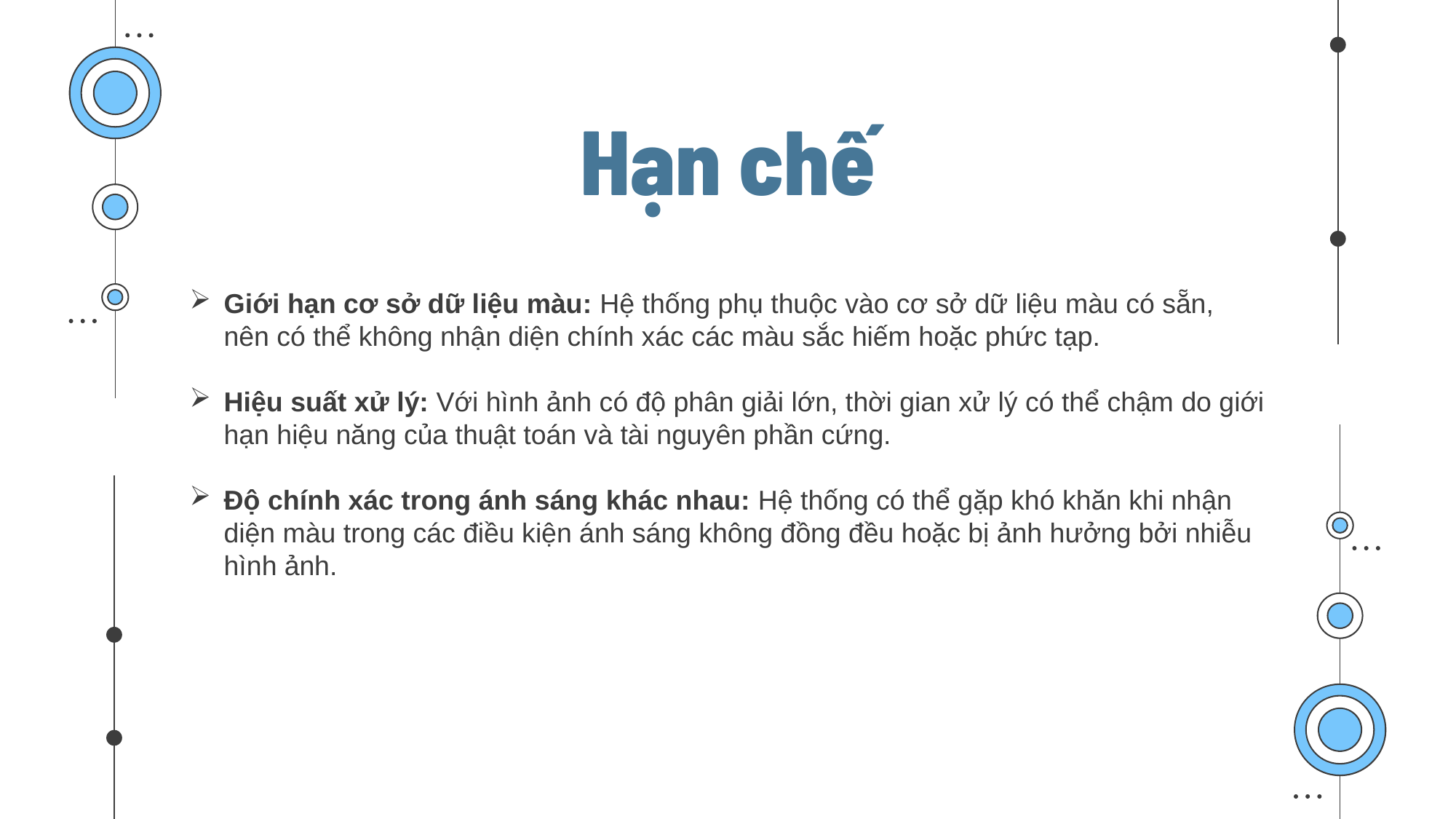

# Hạn chế
Giới hạn cơ sở dữ liệu màu: Hệ thống phụ thuộc vào cơ sở dữ liệu màu có sẵn, nên có thể không nhận diện chính xác các màu sắc hiếm hoặc phức tạp.

Hiệu suất xử lý: Với hình ảnh có độ phân giải lớn, thời gian xử lý có thể chậm do giới hạn hiệu năng của thuật toán và tài nguyên phần cứng.

Độ chính xác trong ánh sáng khác nhau: Hệ thống có thể gặp khó khăn khi nhận diện màu trong các điều kiện ánh sáng không đồng đều hoặc bị ảnh hưởng bởi nhiễu hình ảnh.